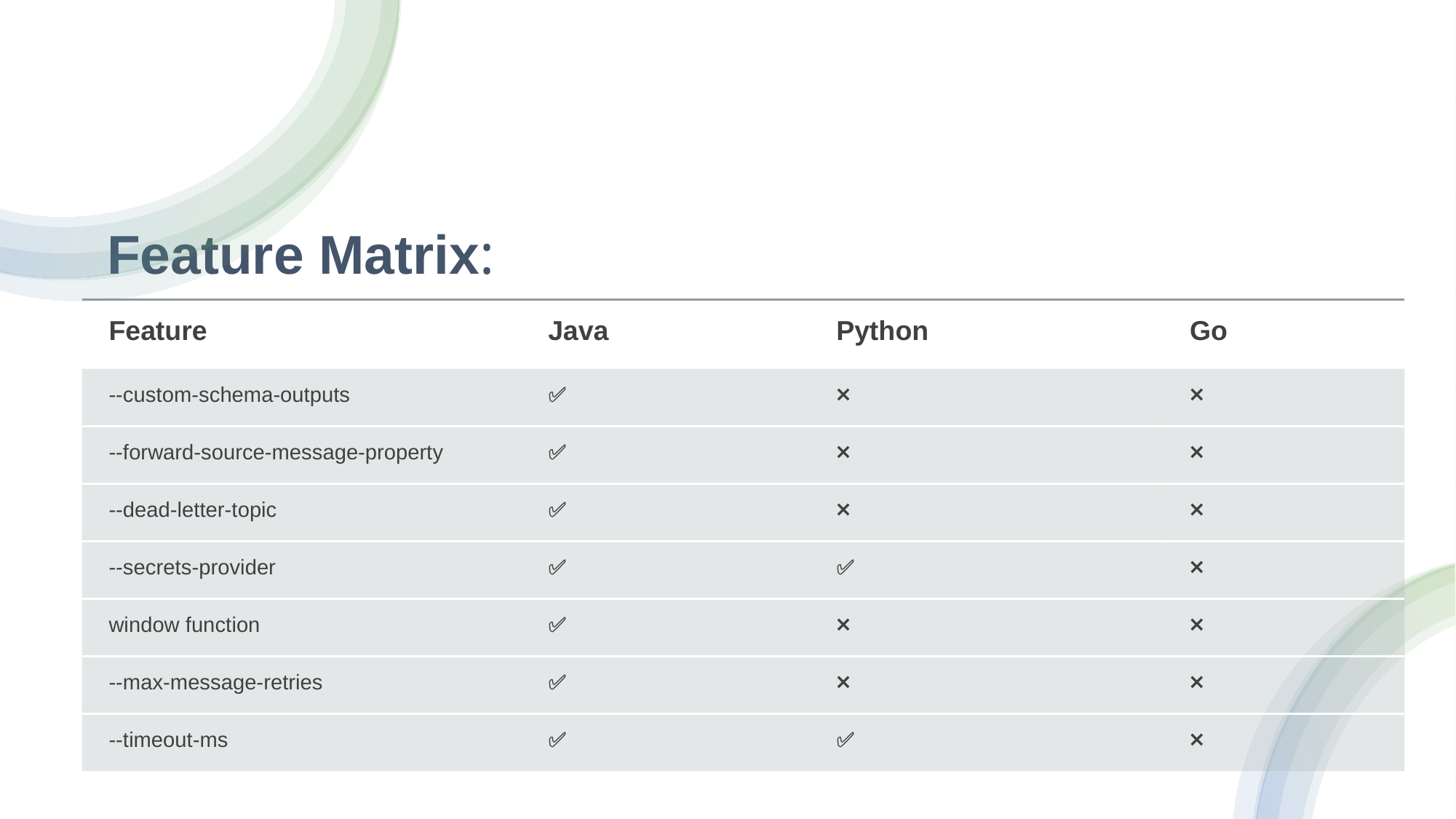

# Feature Matrix:
| Feature | Java | Python | Go |
| --- | --- | --- | --- |
| --custom-schema-outputs | ✅ | ❌ | ❌ |
| --forward-source-message-property | ✅ | ❌ | ❌ |
| --dead-letter-topic | ✅ | ❌ | ❌ |
| --secrets-provider | ✅ | ✅ | ❌ |
| window function | ✅ | ❌ | ❌ |
| --max-message-retries | ✅ | ❌ | ❌ |
| --timeout-ms | ✅ | ✅ | ❌ |